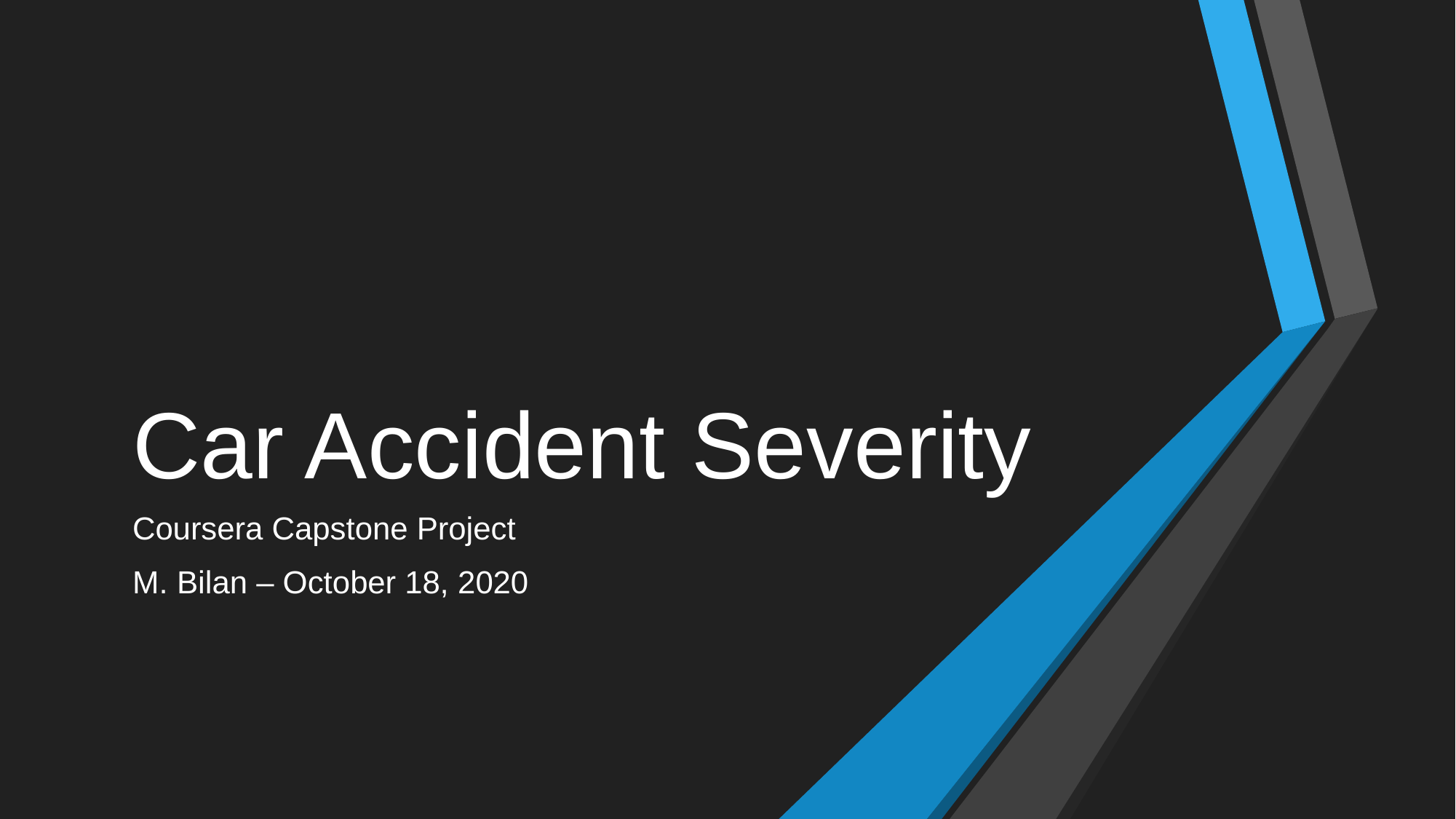

# Car Accident Severity
Coursera Capstone Project
M. Bilan – October 18, 2020